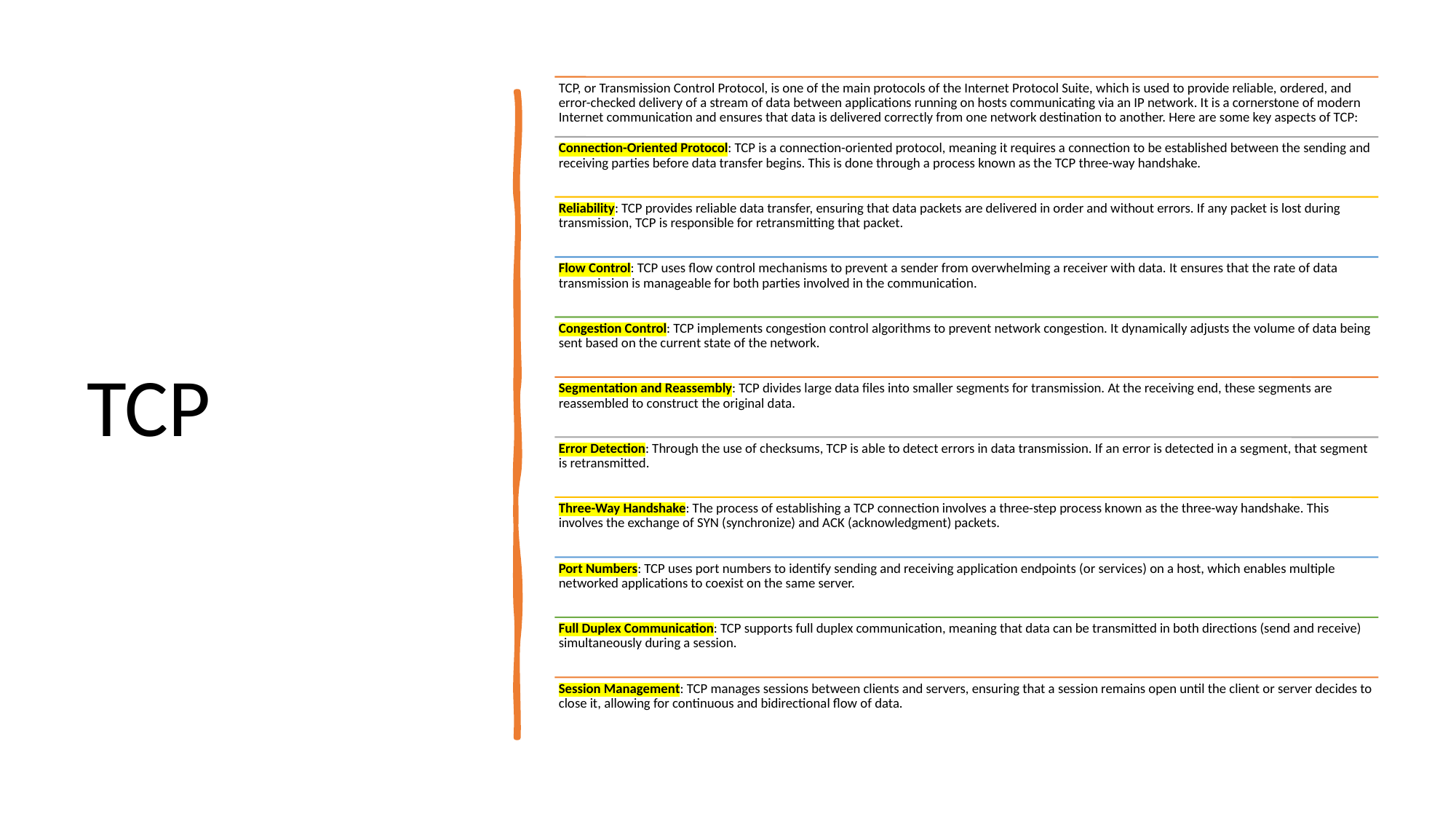

TCP, or Transmission Control Protocol, is one of the main protocols of the Internet Protocol Suite, which is used to provide reliable, ordered, and error-checked delivery of a stream of data between applications running on hosts communicating via an IP network. It is a cornerstone of modern Internet communication and ensures that data is delivered correctly from one network destination to another. Here are some key aspects of TCP:
Connection-Oriented Protocol: TCP is a connection-oriented protocol, meaning it requires a connection to be established between the sending and receiving parties before data transfer begins. This is done through a process known as the TCP three-way handshake.
Reliability: TCP provides reliable data transfer, ensuring that data packets are delivered in order and without errors. If any packet is lost during transmission, TCP is responsible for retransmitting that packet.
Flow Control: TCP uses flow control mechanisms to prevent a sender from overwhelming a receiver with data. It ensures that the rate of data transmission is manageable for both parties involved in the communication.
Congestion Control: TCP implements congestion control algorithms to prevent network congestion. It dynamically adjusts the volume of data being sent based on the current state of the network.
Segmentation and Reassembly: TCP divides large data files into smaller segments for transmission. At the receiving end, these segments are reassembled to construct the original data.
Error Detection: Through the use of checksums, TCP is able to detect errors in data transmission. If an error is detected in a segment, that segment is retransmitted.
Three-Way Handshake: The process of establishing a TCP connection involves a three-step process known as the three-way handshake. This involves the exchange of SYN (synchronize) and ACK (acknowledgment) packets.
Port Numbers: TCP uses port numbers to identify sending and receiving application endpoints (or services) on a host, which enables multiple networked applications to coexist on the same server.
Full Duplex Communication: TCP supports full duplex communication, meaning that data can be transmitted in both directions (send and receive) simultaneously during a session.
Session Management: TCP manages sessions between clients and servers, ensuring that a session remains open until the client or server decides to close it, allowing for continuous and bidirectional flow of data.
# TCP